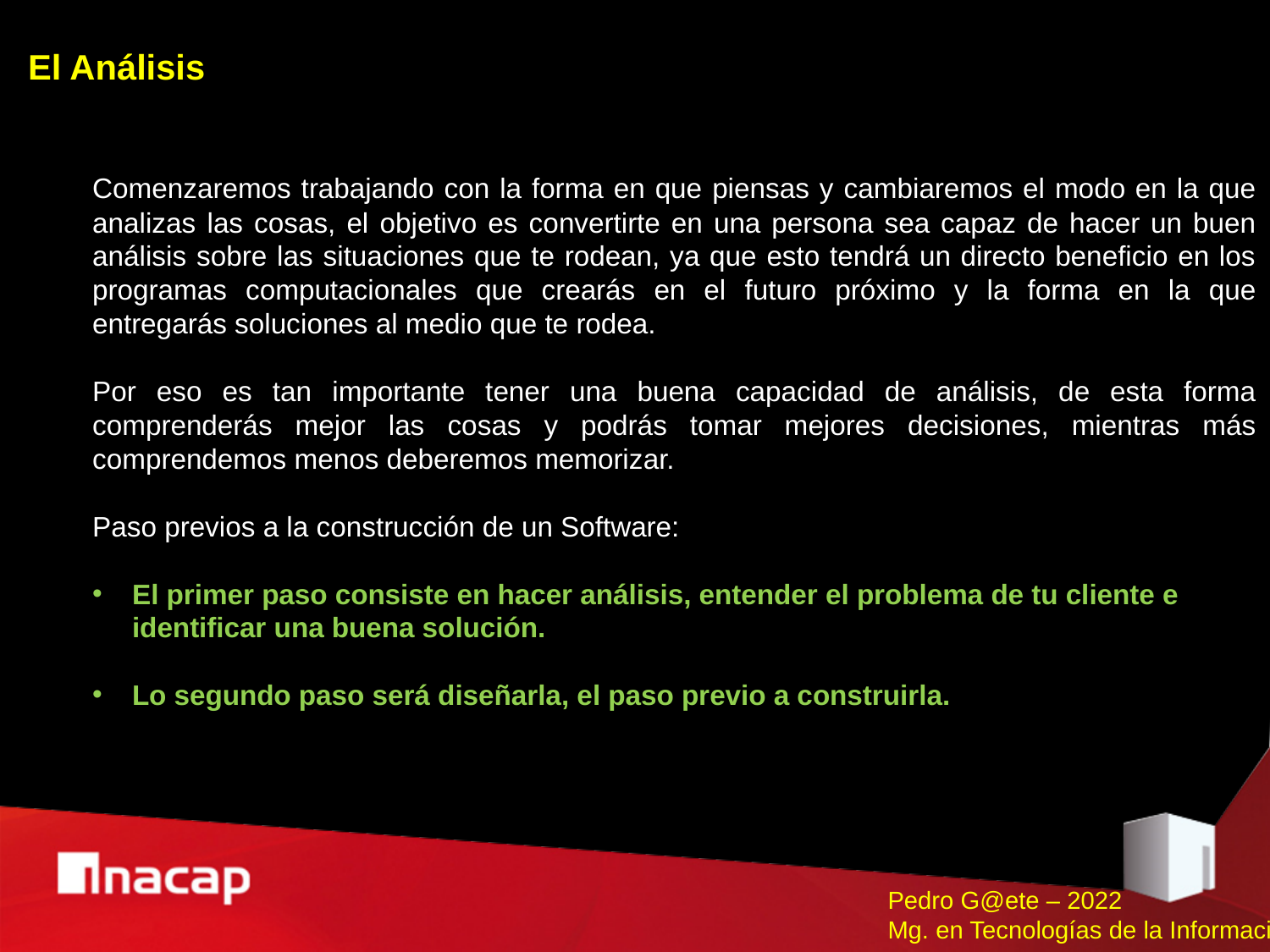

# El Análisis
Comenzaremos trabajando con la forma en que piensas y cambiaremos el modo en la que analizas las cosas, el objetivo es convertirte en una persona sea capaz de hacer un buen análisis sobre las situaciones que te rodean, ya que esto tendrá un directo beneficio en los programas computacionales que crearás en el futuro próximo y la forma en la que entregarás soluciones al medio que te rodea.

Por eso es tan importante tener una buena capacidad de análisis, de esta forma comprenderás mejor las cosas y podrás tomar mejores decisiones, mientras más comprendemos menos deberemos memorizar.

Paso previos a la construcción de un Software:

El primer paso consiste en hacer análisis, entender el problema de tu cliente e identificar una buena solución.

Lo segundo paso será diseñarla, el paso previo a construirla.